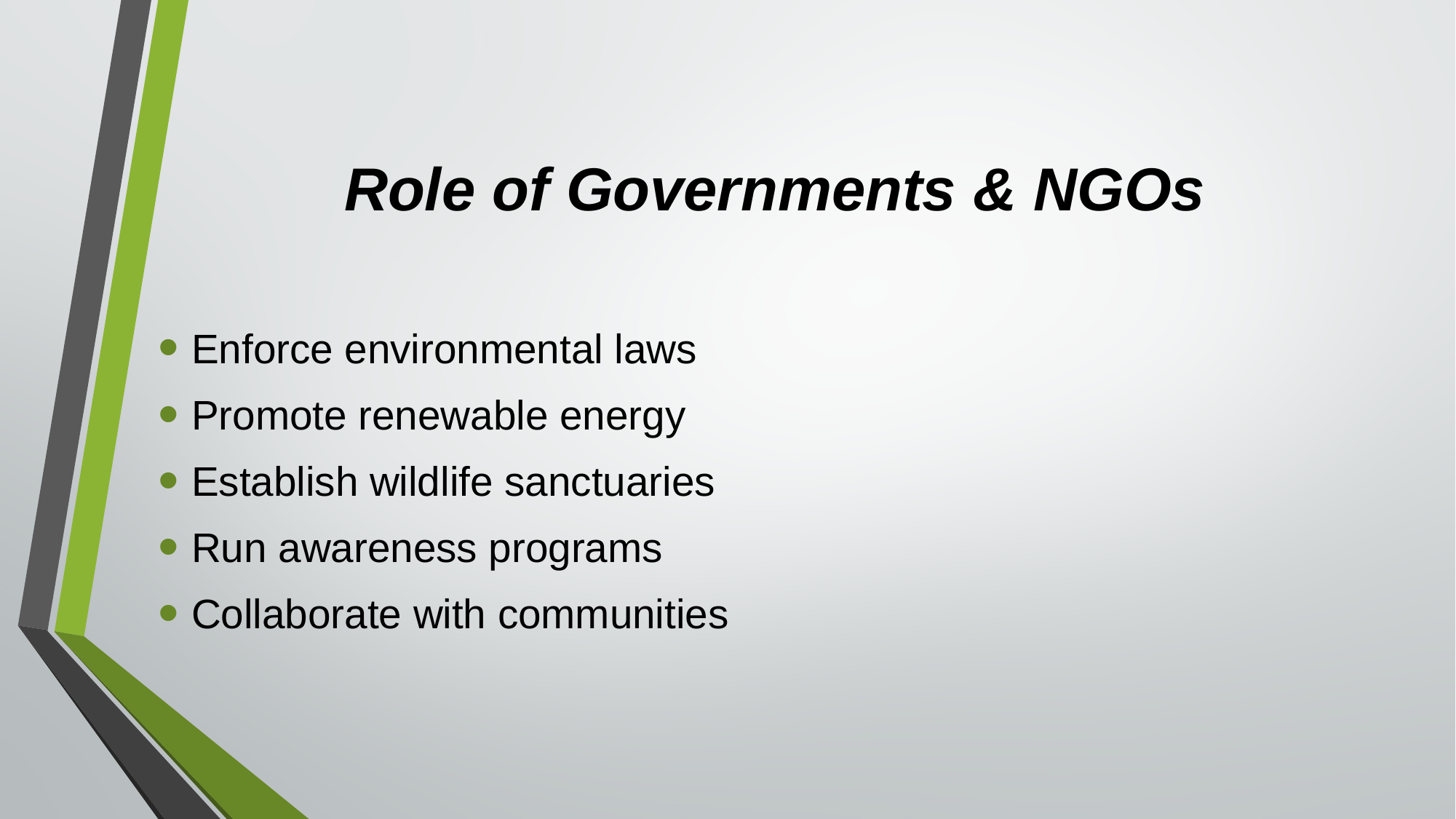

# Role of Governments & NGOs
Enforce environmental laws
Promote renewable energy
Establish wildlife sanctuaries
Run awareness programs
Collaborate with communities